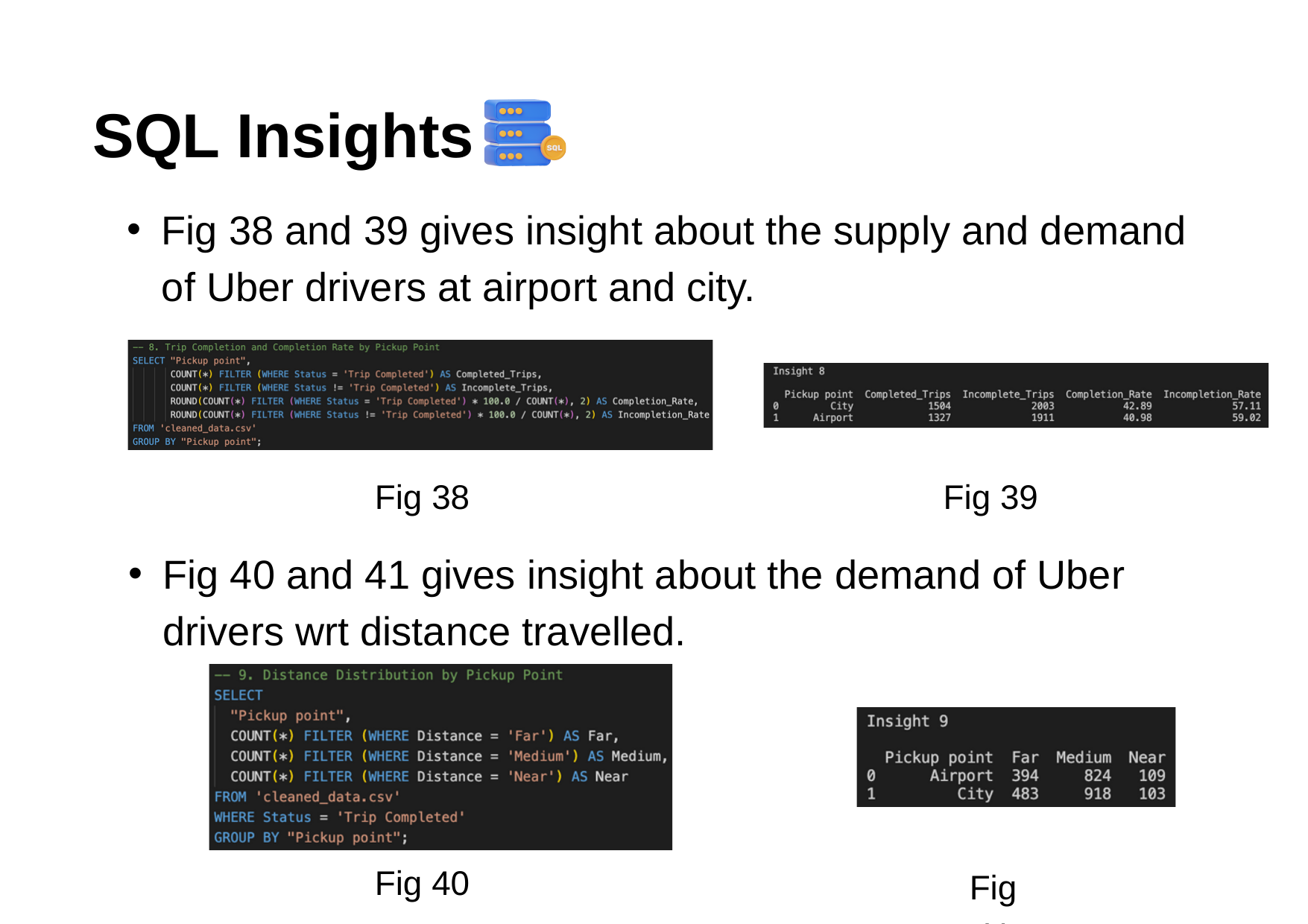

SQL Insights

Fig 38 and 39 gives insight about the supply and demand of Uber drivers at airport and city.

Fig 38
Fig 39
Fig 40 and 41 gives insight about the demand of Uber drivers wrt distance travelled.

Fig 40
Fig 41